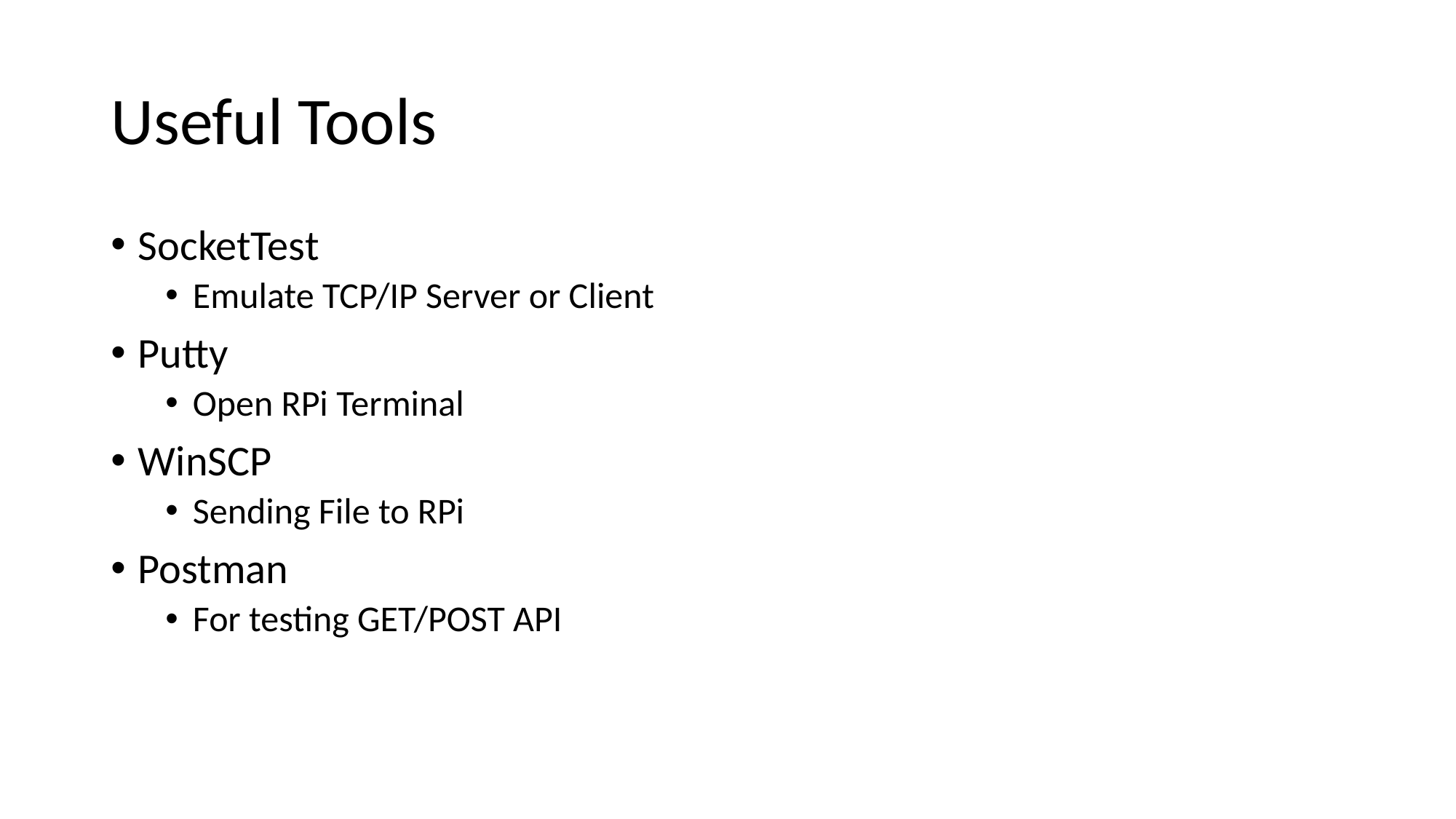

# Useful Tools
SocketTest
Emulate TCP/IP Server or Client
Putty
Open RPi Terminal
WinSCP
Sending File to RPi
Postman
For testing GET/POST API